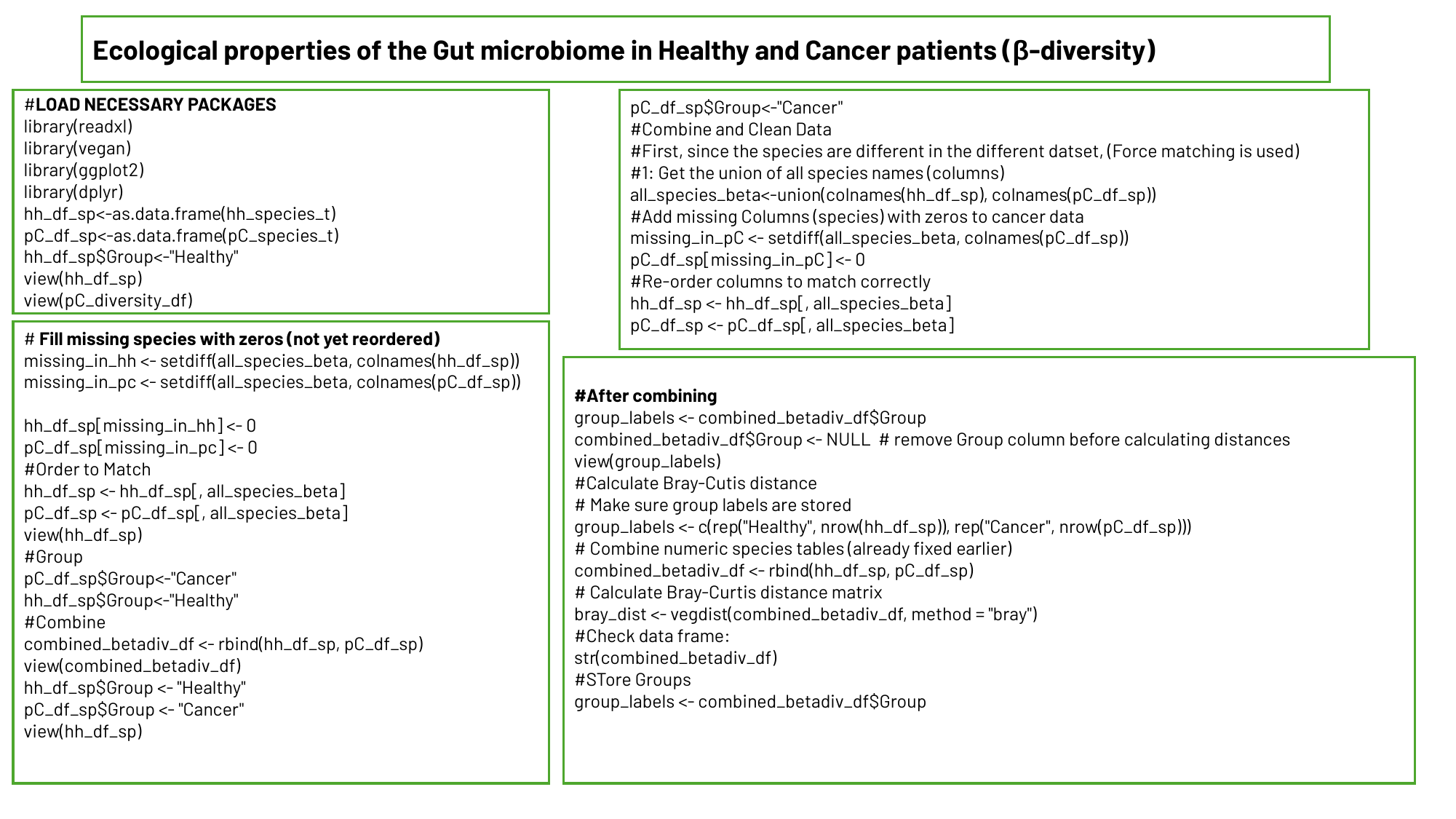

Ecological properties of the Gut microbiome in Healthy and Cancer patients (β-diversity)
pC_df_sp$Group<-"Cancer"
#Combine and Clean Data
#First, since the species are different in the different datset, (Force matching is used)
#1: Get the union of all species names (columns)
all_species_beta<-union(colnames(hh_df_sp), colnames(pC_df_sp))
#Add missing Columns (species) with zeros to cancer data
missing_in_pC <- setdiff(all_species_beta, colnames(pC_df_sp))
pC_df_sp[missing_in_pC] <- 0
#Re-order columns to match correctly
hh_df_sp <- hh_df_sp[, all_species_beta]
pC_df_sp <- pC_df_sp[, all_species_beta]

#LOAD NECESSARY PACKAGES
library(readxl)
library(vegan)
library(ggplot2)
library(dplyr)
hh_df_sp<-as.data.frame(hh_species_t)
pC_df_sp<-as.data.frame(pC_species_t)
hh_df_sp$Group<-"Healthy"
view(hh_df_sp)
view(pC_diversity_df)
# Fill missing species with zeros (not yet reordered)
missing_in_hh <- setdiff(all_species_beta, colnames(hh_df_sp))
missing_in_pc <- setdiff(all_species_beta, colnames(pC_df_sp))

hh_df_sp[missing_in_hh] <- 0
pC_df_sp[missing_in_pc] <- 0
#Order to Match
hh_df_sp <- hh_df_sp[, all_species_beta]
pC_df_sp <- pC_df_sp[, all_species_beta]
view(hh_df_sp)
#Group
pC_df_sp$Group<-"Cancer"
hh_df_sp$Group<-"Healthy"
#Combine
combined_betadiv_df <- rbind(hh_df_sp, pC_df_sp)
view(combined_betadiv_df)
hh_df_sp$Group <- "Healthy"
pC_df_sp$Group <- "Cancer"
view(hh_df_sp)

#After combining
group_labels <- combined_betadiv_df$Group
combined_betadiv_df$Group <- NULL  # remove Group column before calculating distances
view(group_labels)
#Calculate Bray-Cutis distance
# Make sure group labels are stored
group_labels <- c(rep("Healthy", nrow(hh_df_sp)), rep("Cancer", nrow(pC_df_sp)))
# Combine numeric species tables (already fixed earlier)
combined_betadiv_df <- rbind(hh_df_sp, pC_df_sp)
# Calculate Bray-Curtis distance matrix
bray_dist <- vegdist(combined_betadiv_df, method = "bray")
#Check data frame:
str(combined_betadiv_df)
#STore Groups
group_labels <- combined_betadiv_df$Group